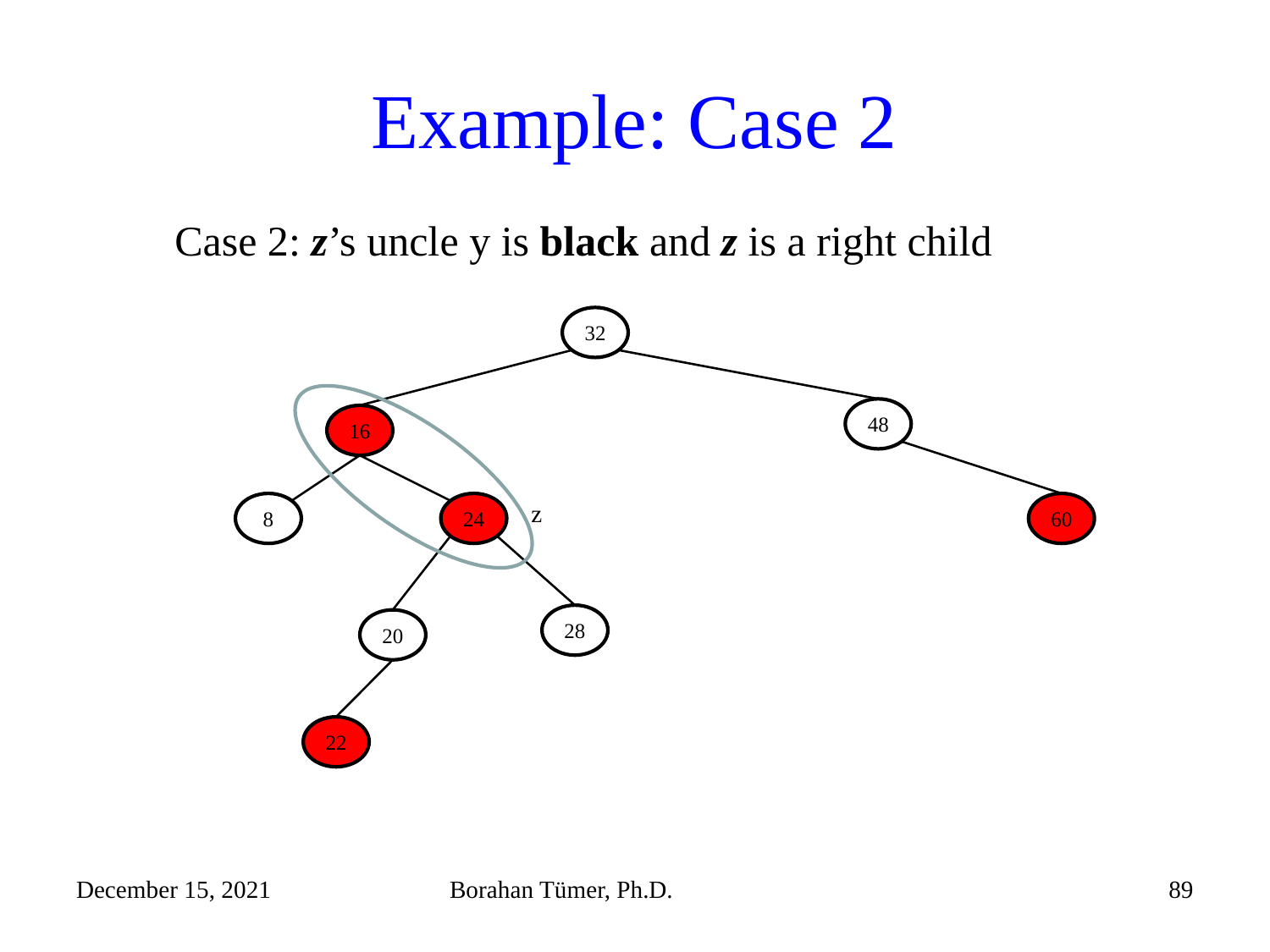

# Example: Case 2
Case 2: z’s uncle y is black and z is a right child
32

48
16
z
24
60
8
28
20
22
December 15, 2021
Borahan Tümer, Ph.D.
89